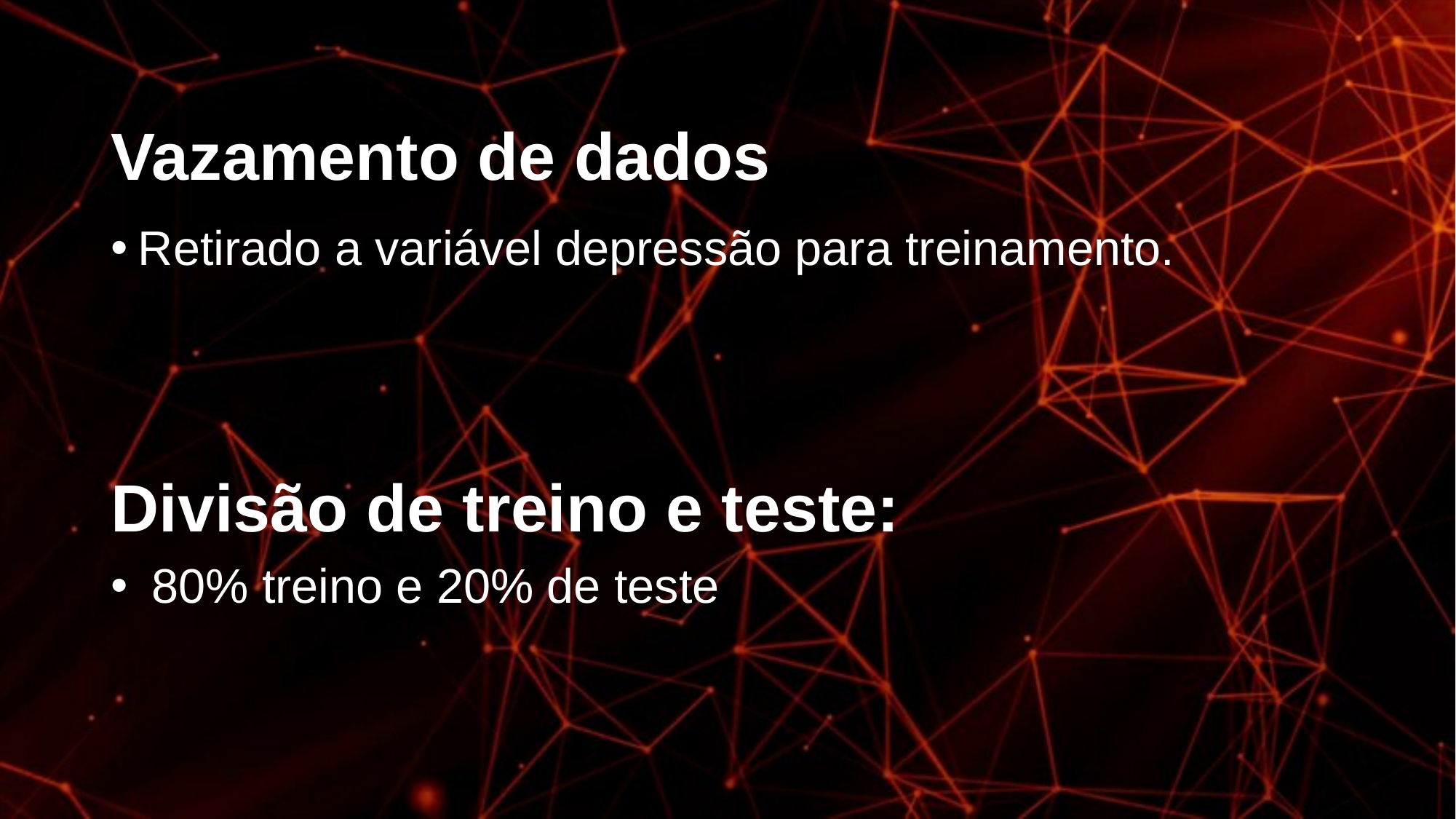

# Vazamento de dados
Retirado a variável depressão para treinamento.

Divisão de treino e teste:
 80% treino e 20% de teste